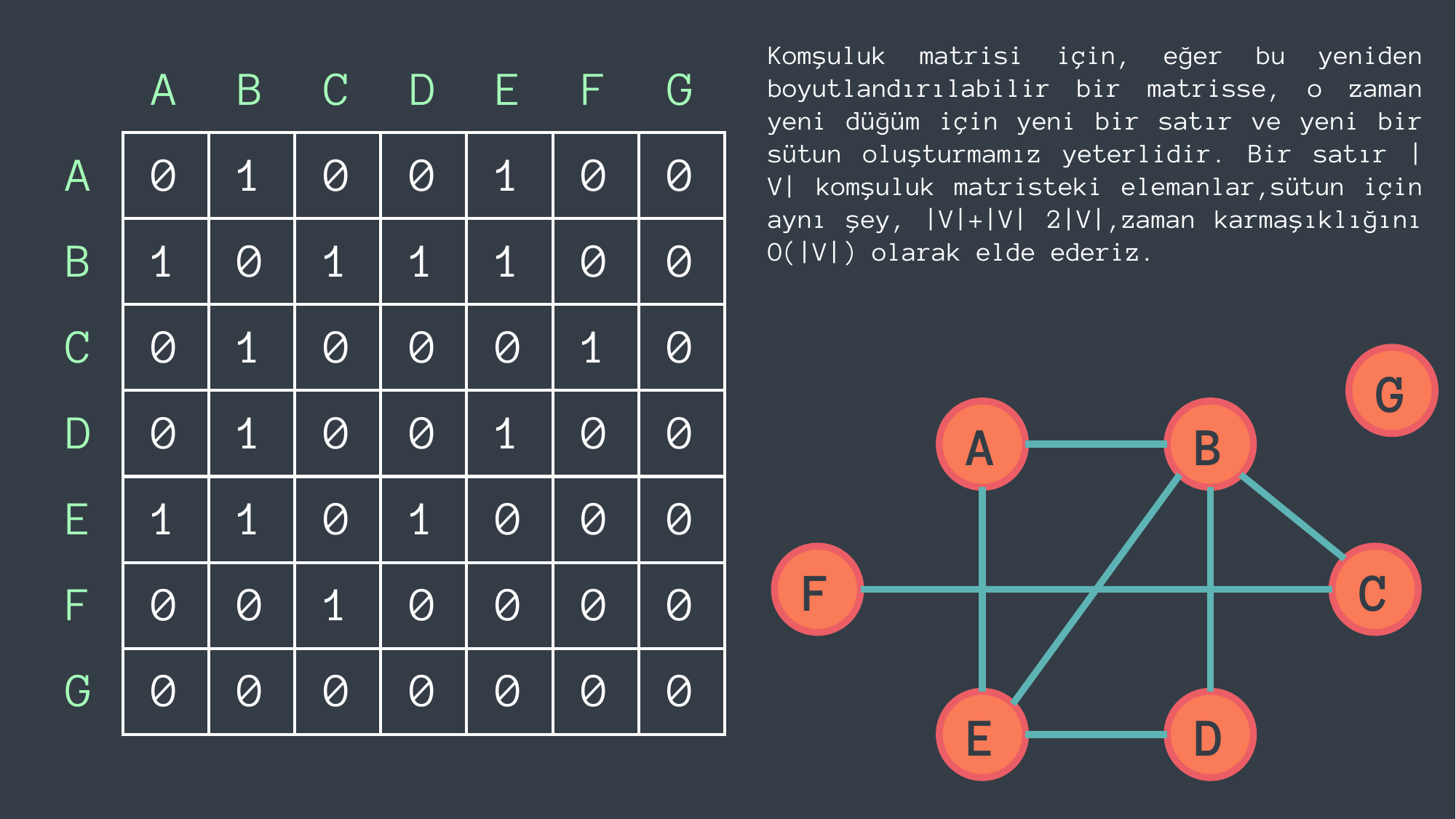

Komşuluk matrisi için, eğer bu yeniden boyutlandırılabilir bir matrisse, o zaman yeni düğüm için yeni bir satır ve yeni bir sütun oluşturmamız yeterlidir. Bir satır |V| komşuluk matristeki elemanlar,sütun için aynı şey, |V|+|V| 2|V|,zaman karmaşıklığını O(|V|) olarak elde ederiz.
|  | A | B | C | D | E | F | G |
| --- | --- | --- | --- | --- | --- | --- | --- |
| A | 0 | 1 | 0 | 0 | 1 | 0 | 0 |
| B | 1 | 0 | 1 | 1 | 1 | 0 | 0 |
| C | 0 | 1 | 0 | 0 | 0 | 1 | 0 |
| D | 0 | 1 | 0 | 0 | 1 | 0 | 0 |
| E | 1 | 1 | 0 | 1 | 0 | 0 | 0 |
| F | 0 | 0 | 1 | 0 | 0 | 0 | 0 |
| G | 0 | 0 | 0 | 0 | 0 | 0 | 0 |
G
A
B
F
C
E
D